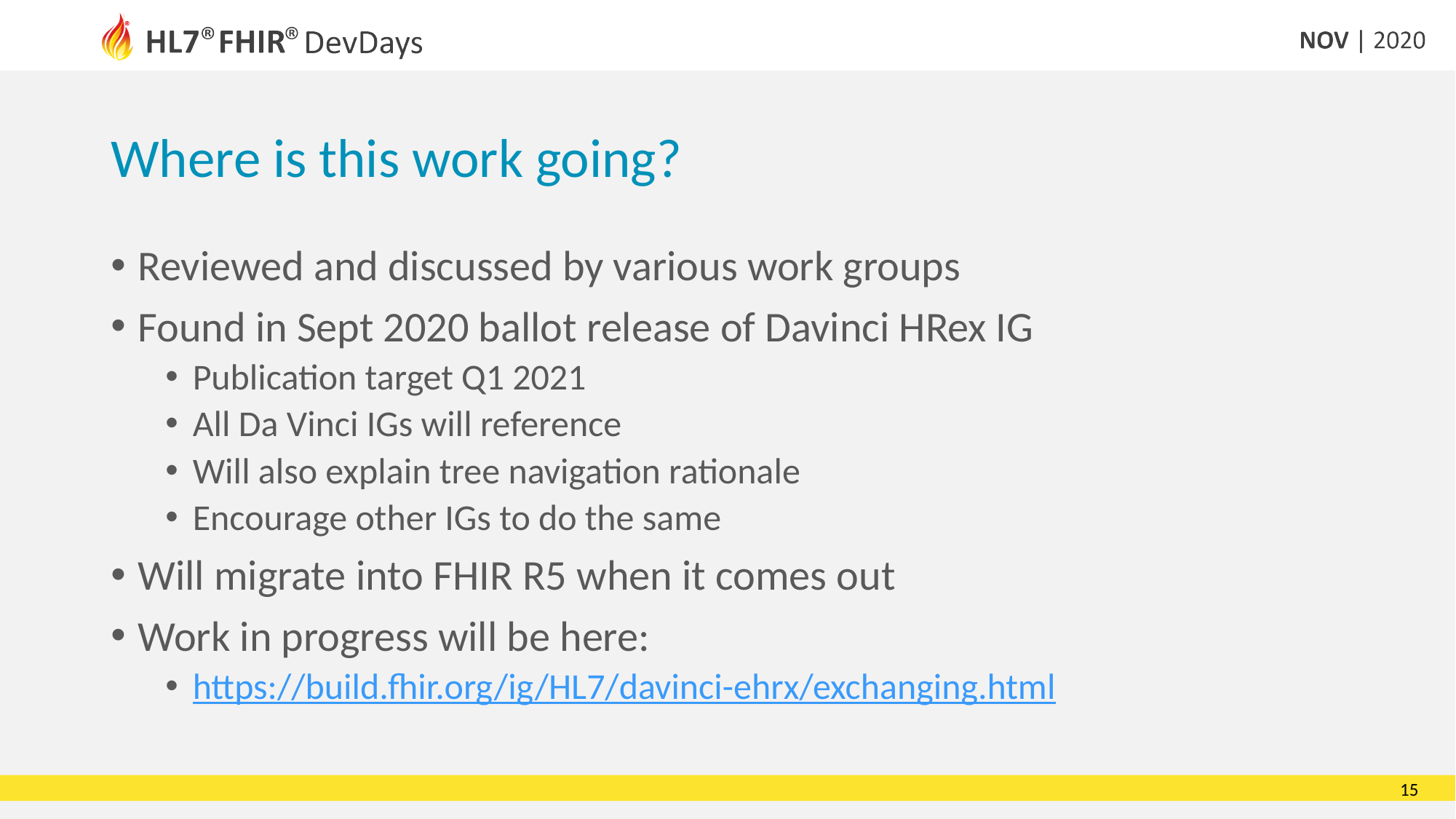

# Where is this work going?
Reviewed and discussed by various work groups
Found in Sept 2020 ballot release of Davinci HRex IG
Publication target Q1 2021
All Da Vinci IGs will reference
Will also explain tree navigation rationale
Encourage other IGs to do the same
Will migrate into FHIR R5 when it comes out
Work in progress will be here:
https://build.fhir.org/ig/HL7/davinci-ehrx/exchanging.html